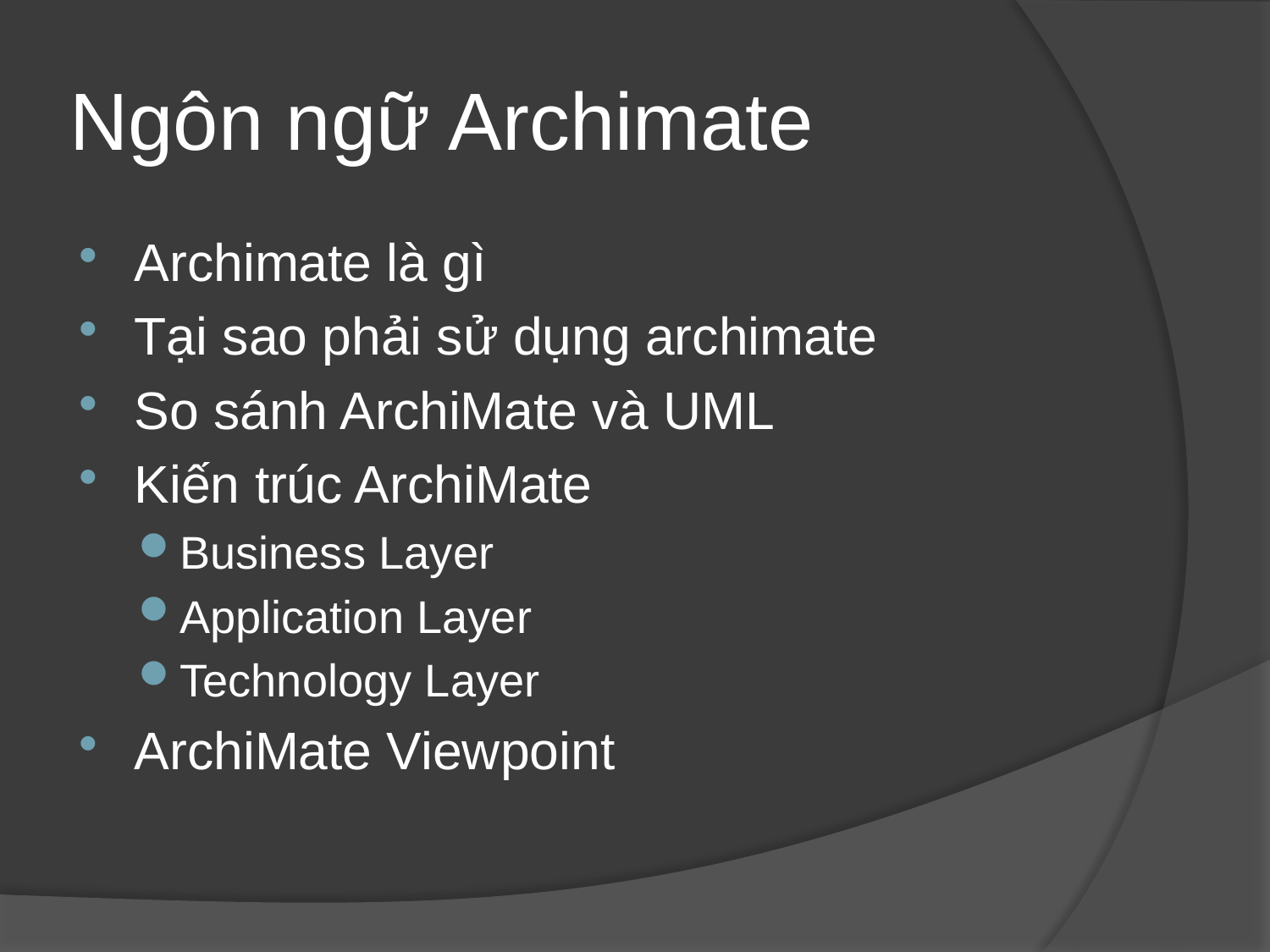

# Ngôn ngữ Archimate
Archimate là gì
Tại sao phải sử dụng archimate
So sánh ArchiMate và UML
Kiến trúc ArchiMate
Business Layer
Application Layer
Technology Layer
ArchiMate Viewpoint